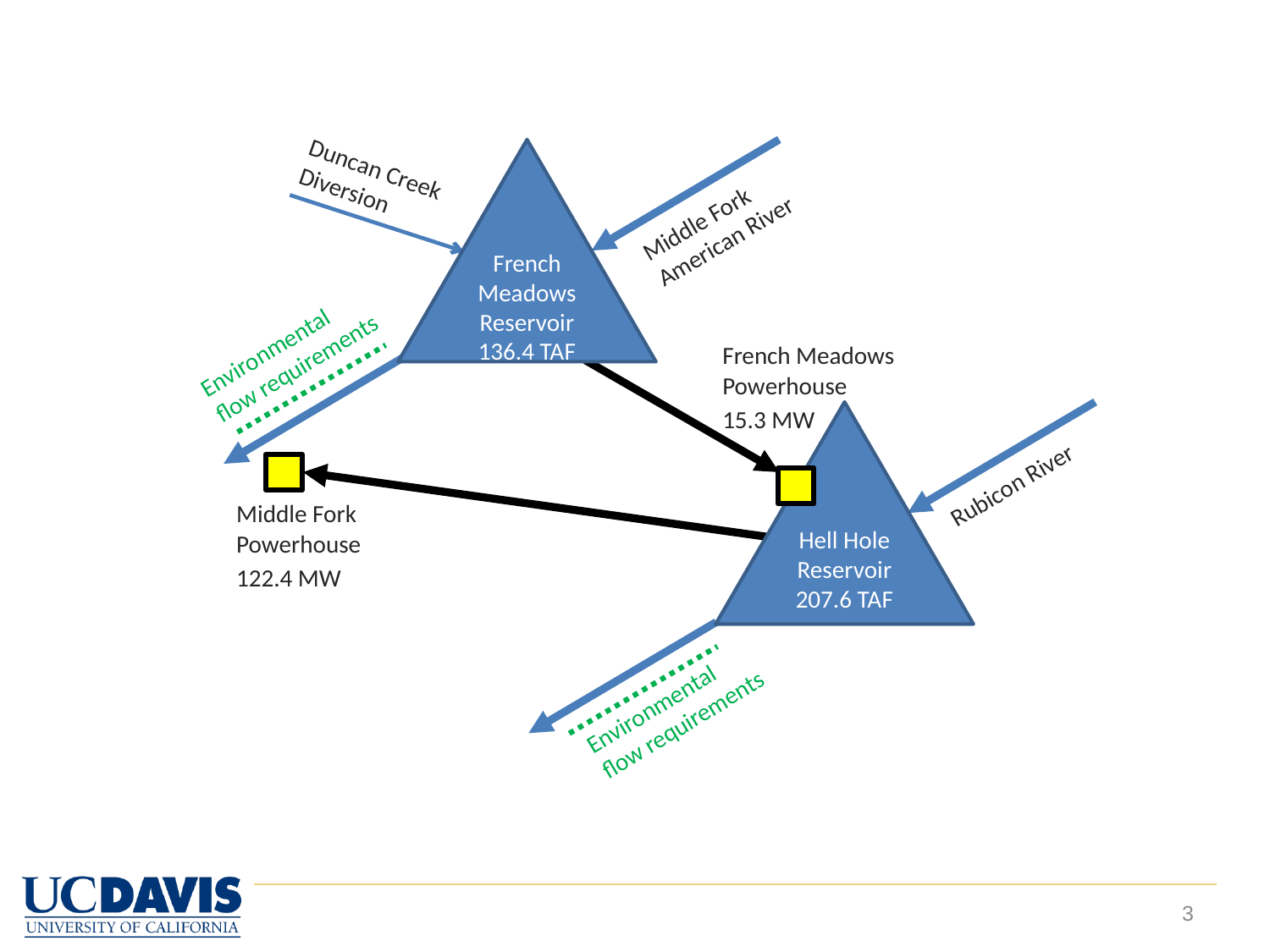

French Meadows Reservoir
136.4 TAF
Duncan Creek Diversion
Middle Fork American River
Environmental flow requirements
French Meadows Powerhouse
15.3 MW
Hell Hole Reservoir
207.6 TAF
Rubicon River

Middle Fork Powerhouse
122.4 MW
Environmental flow requirements
3